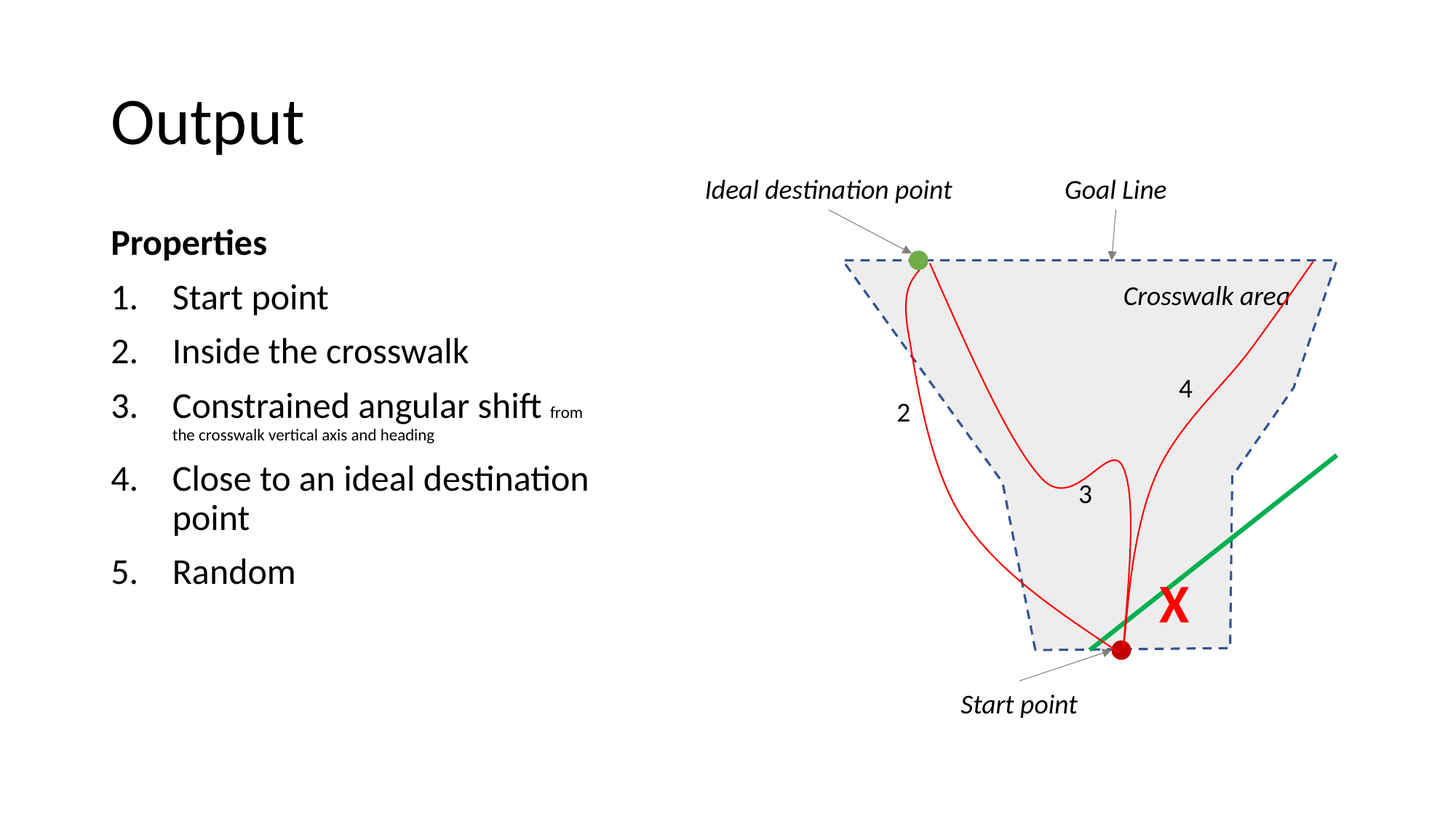

# Output
Goal Line
Ideal destination point
Properties
Start point
Inside the crosswalk
Constrained angular shift from the crosswalk vertical axis and heading
Close to an ideal destination point
Random

Crosswalk area
4
2
3
X

Start point